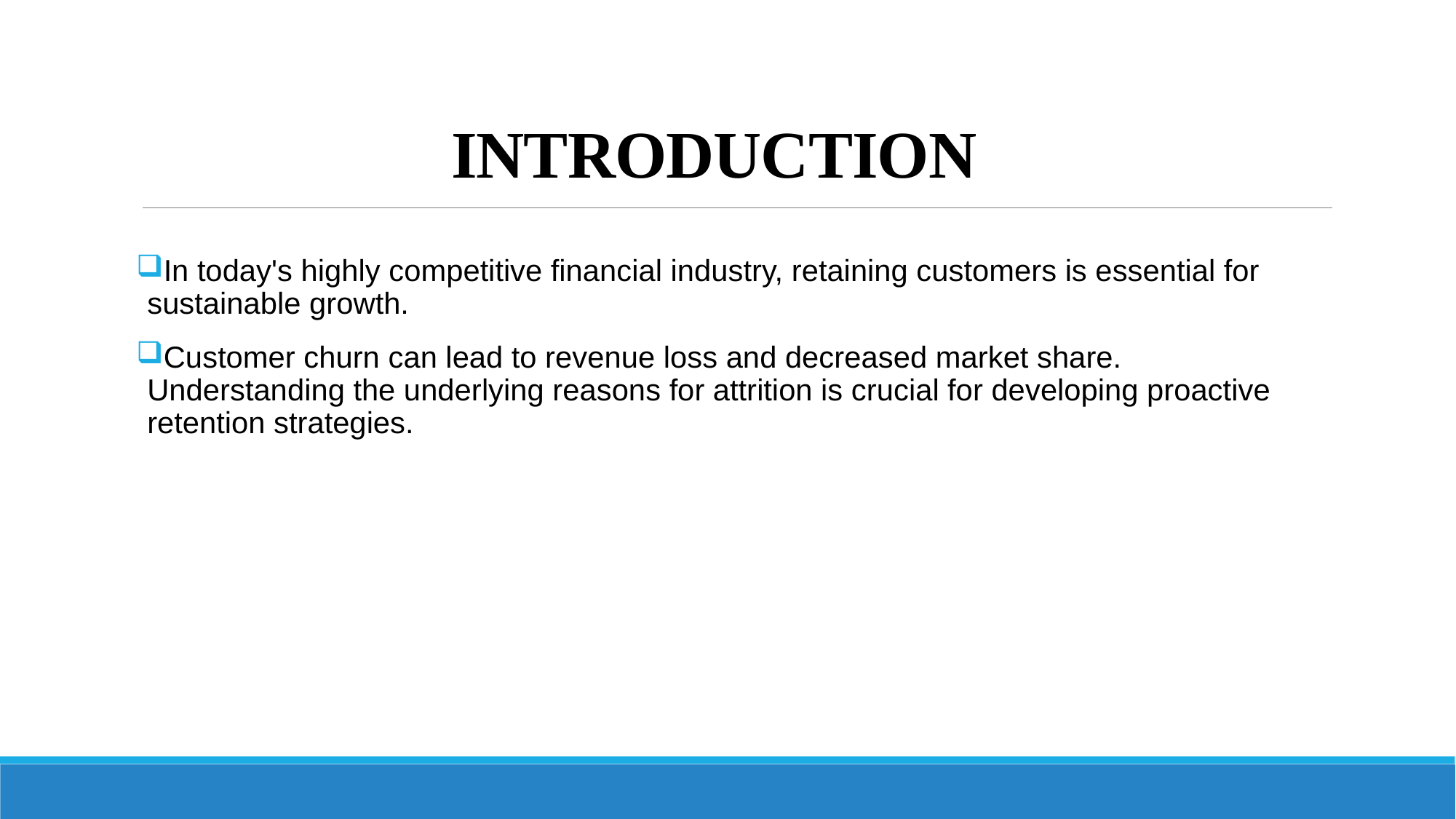

# INTRODUCTION
In today's highly competitive financial industry, retaining customers is essential for sustainable growth.
Customer churn can lead to revenue loss and decreased market share. Understanding the underlying reasons for attrition is crucial for developing proactive retention strategies.